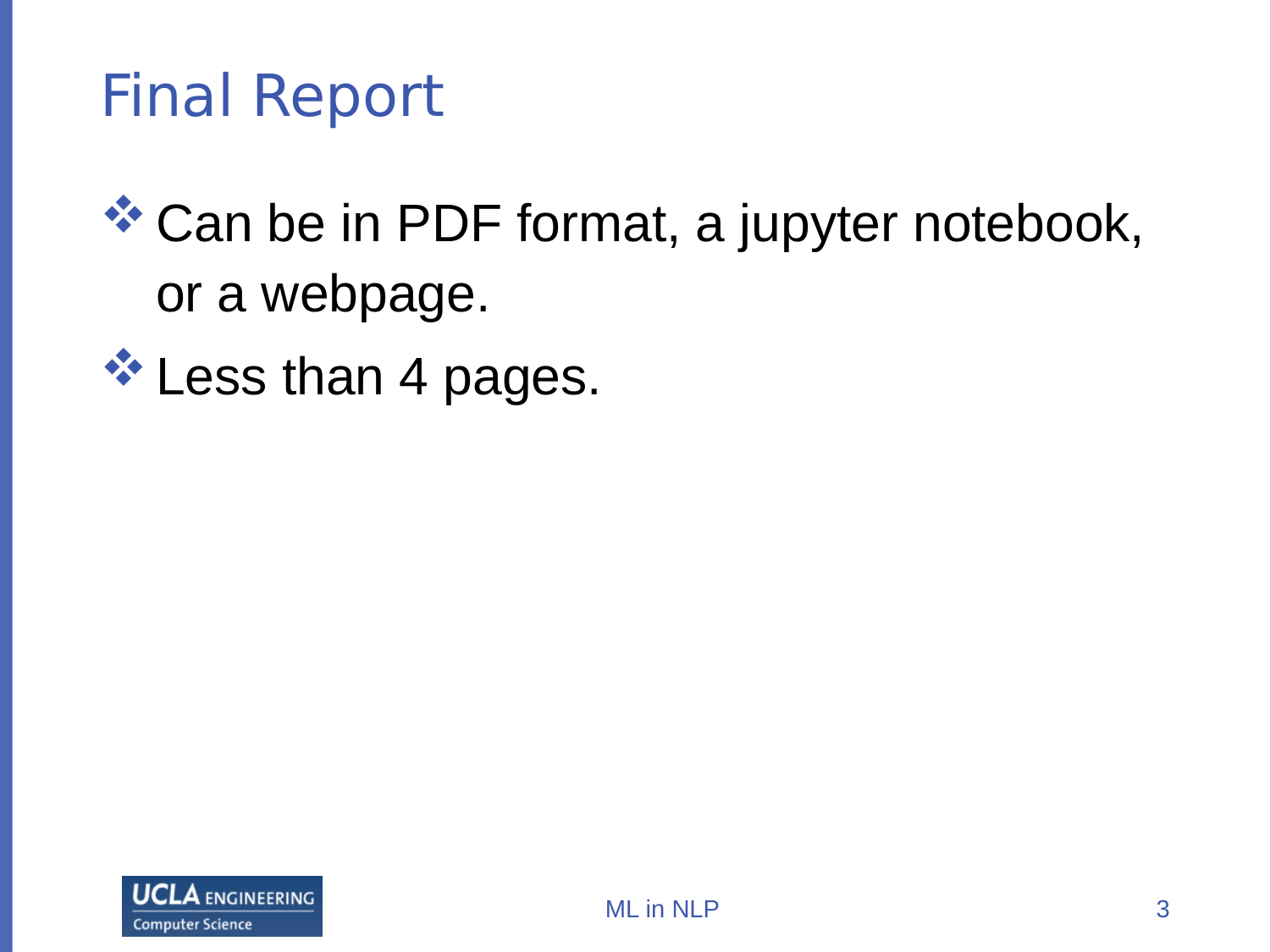

# Final Report
Can be in PDF format, a jupyter notebook, or a webpage.
Less than 4 pages.
ML in NLP
3